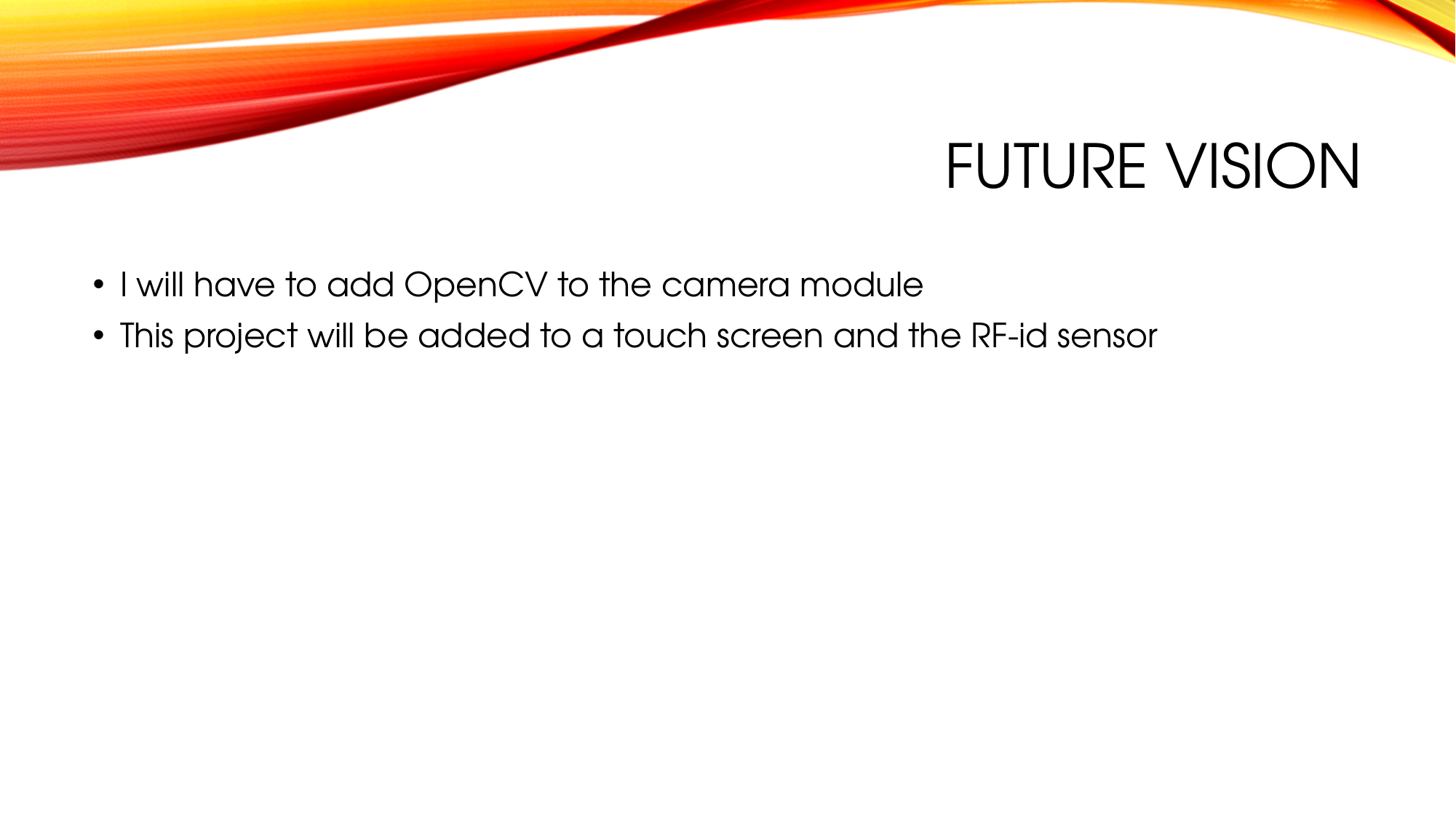

# Future Vision
I will have to add OpenCV to the camera module
This project will be added to a touch screen and the RF-id sensor